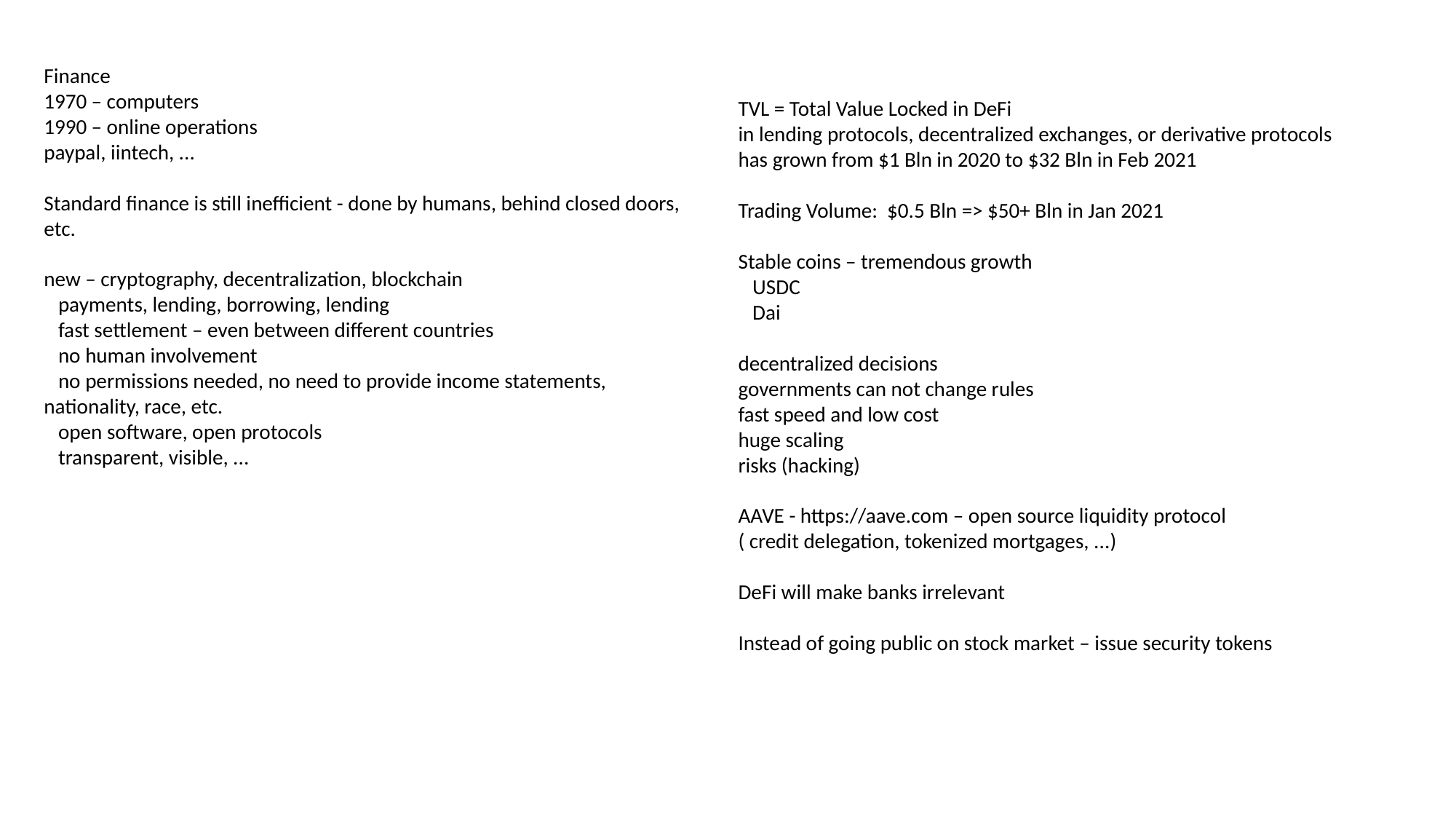

Finance
1970 – computers
1990 – online operations
paypal, iintech, ...

Standard finance is still inefficient - done by humans, behind closed doors, etc.

new – cryptography, decentralization, blockchain
   payments, lending, borrowing, lending
   fast settlement – even between different countries
   no human involvement
   no permissions needed, no need to provide income statements, nationality, race, etc.
   open software, open protocols
   transparent, visible, ...
TVL = Total Value Locked in DeFi
in lending protocols, decentralized exchanges, or derivative protocols
has grown from $1 Bln in 2020 to $32 Bln in Feb 2021

Trading Volume:  $0.5 Bln => $50+ Bln in Jan 2021

Stable coins – tremendous growth
   USDC
   Dai

decentralized decisions
governments can not change rules
fast speed and low cost
huge scaling
risks (hacking)

AAVE - https://aave.com – open source liquidity protocol
( credit delegation, tokenized mortgages, ...)

DeFi will make banks irrelevant

Instead of going public on stock market – issue security tokens